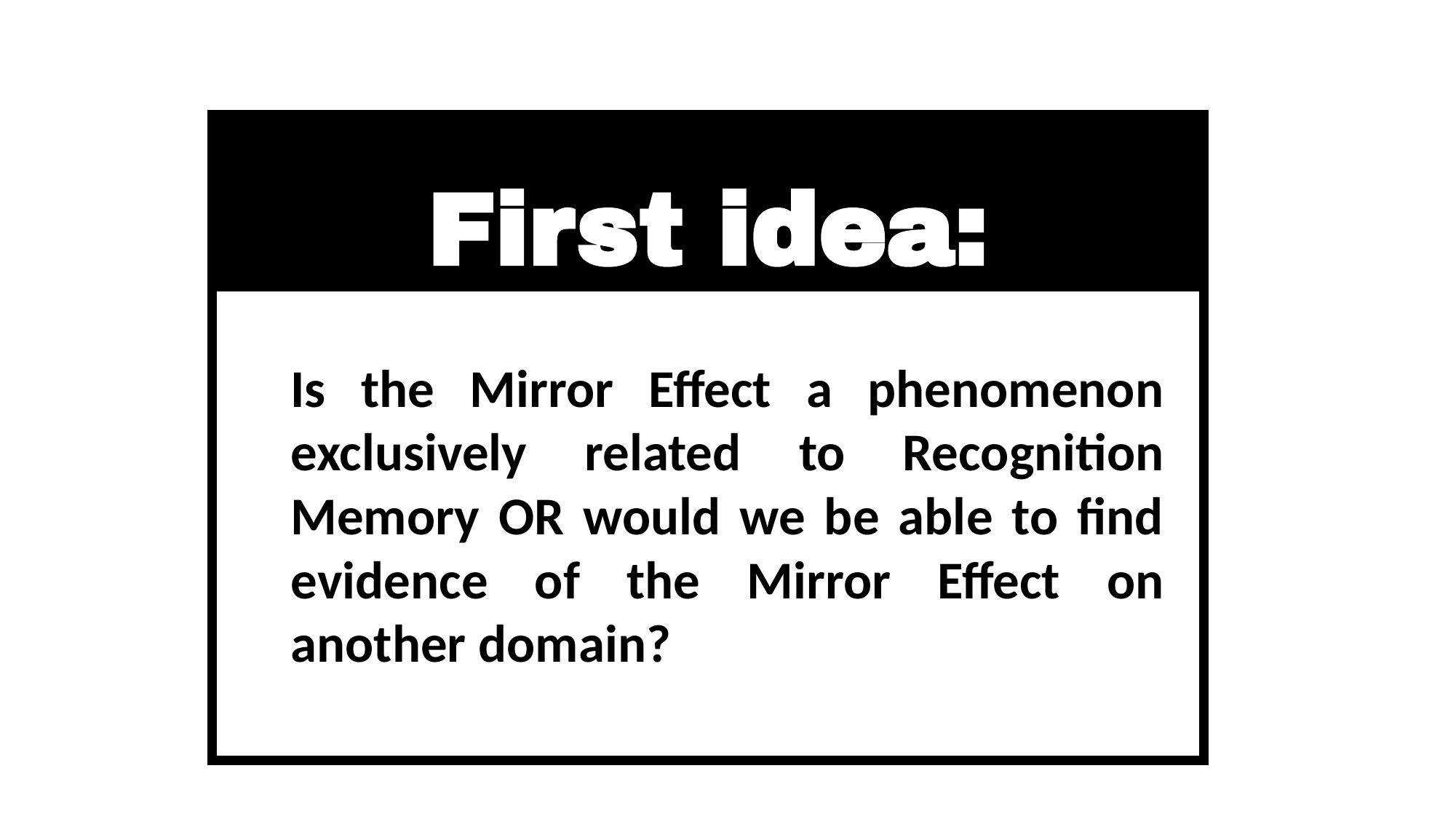

# First idea:
Is the Mirror Effect a phenomenon exclusively related to Recognition Memory OR would we be able to find evidence of the Mirror Effect on another domain?